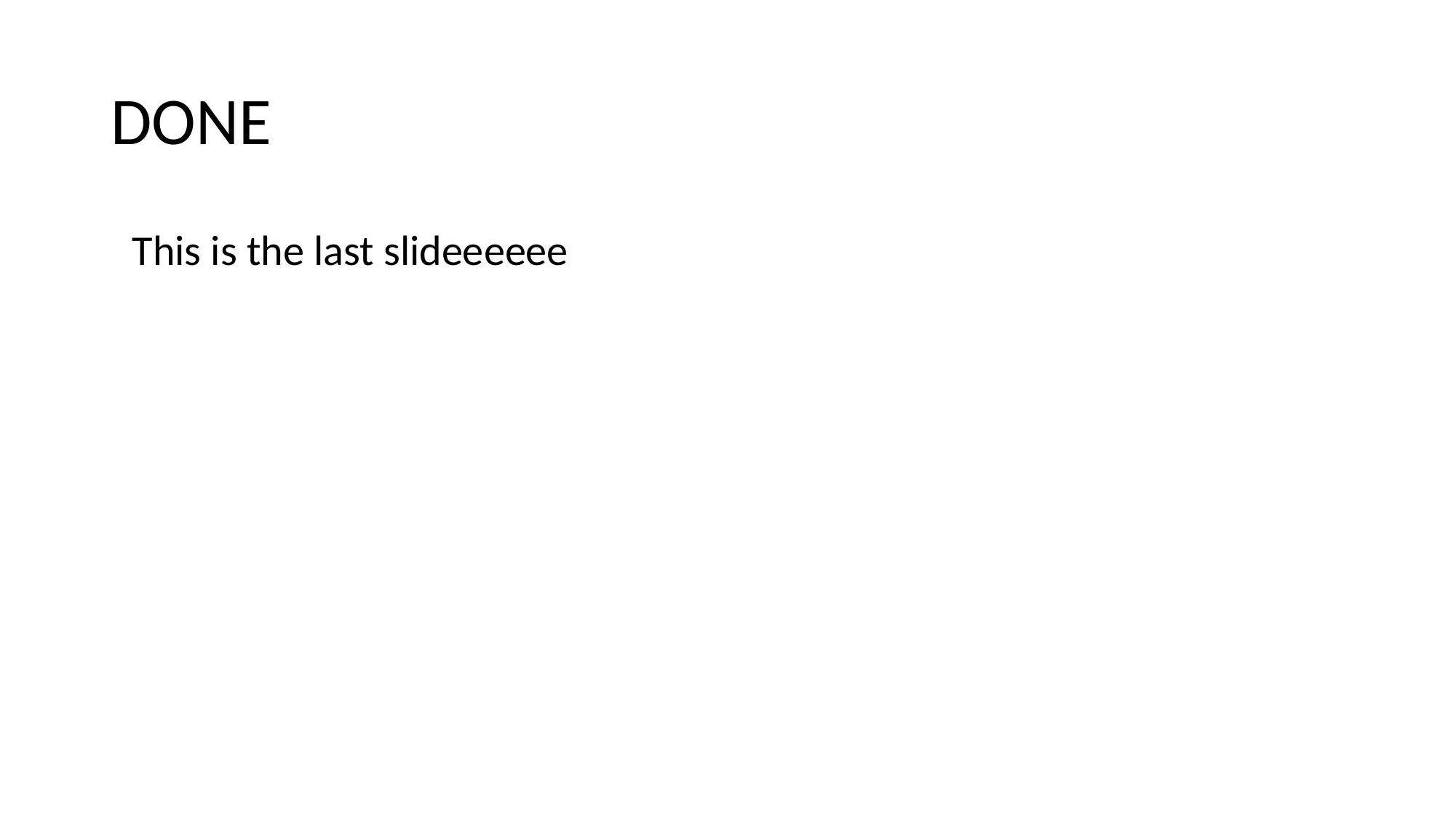

# DONE
This is the last slideeeeee